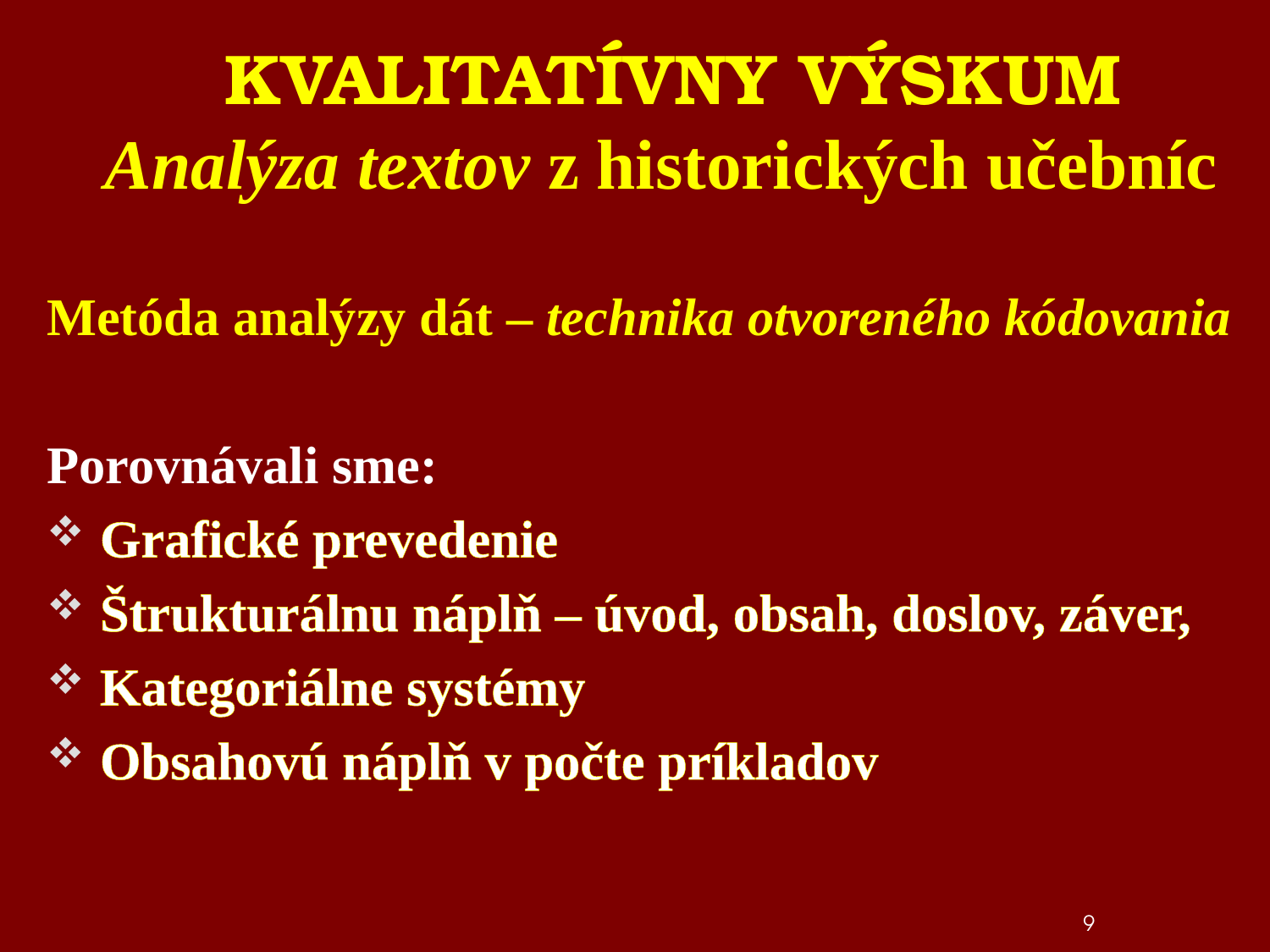

Kvalitatívny výskum
Analýza textov z historických učebníc

Metóda analýzy dát – technika otvoreného kódovania

Porovnávali sme:
Grafické prevedenie
Štrukturálnu náplň – úvod, obsah, doslov, záver,
Kategoriálne systémy
Obsahovú náplň v počte príkladov
9